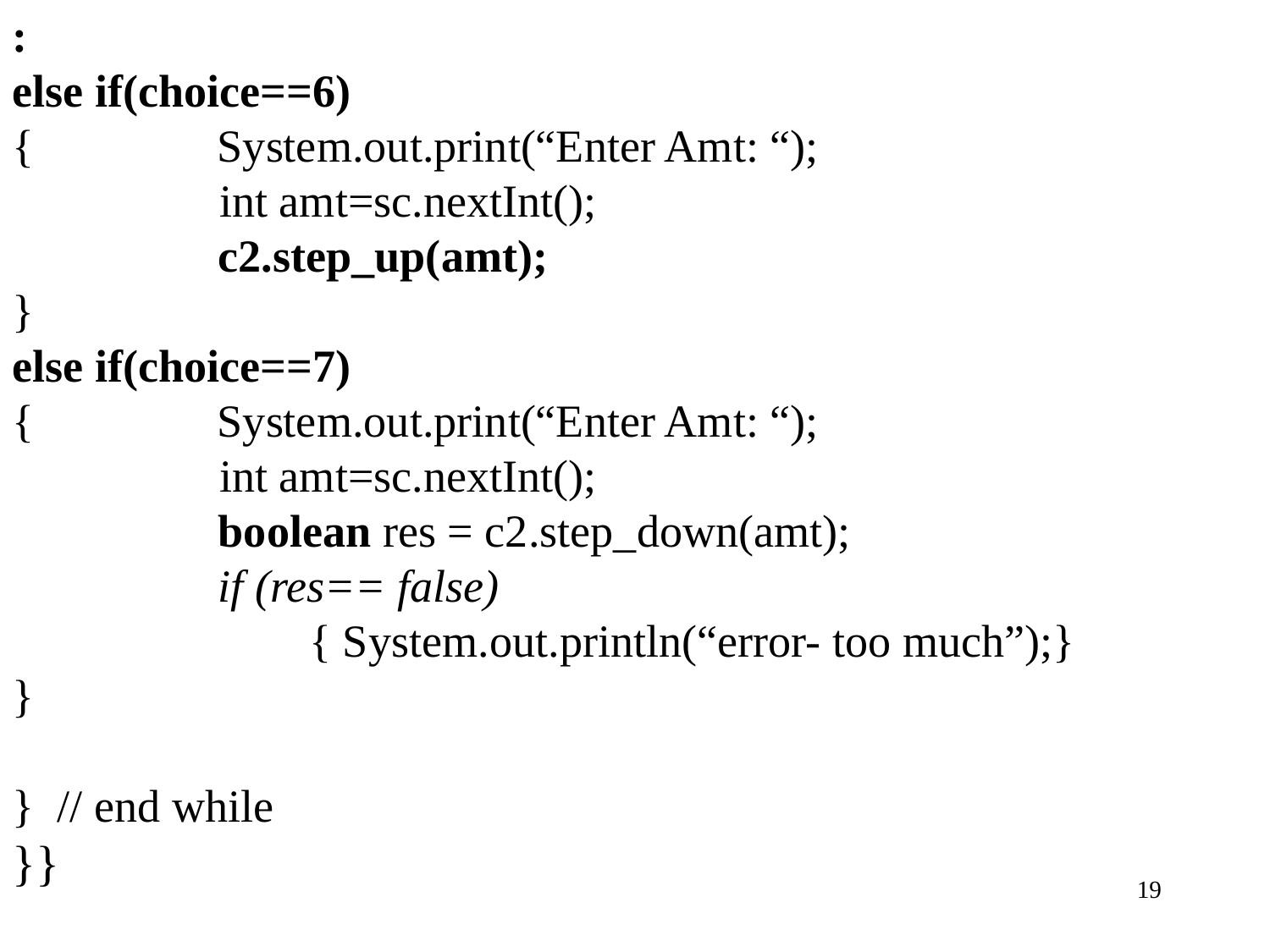

:
else if(choice==6)
{                System.out.print(“Enter Amt: “);
	       int amt=sc.nextInt();
                  c2.step_up(amt);
}
else if(choice==7)
{                System.out.print(“Enter Amt: “);
	       int amt=sc.nextInt();
                  boolean res = c2.step_down(amt);
                  if (res== false)
                          { System.out.println(“error- too much”);}
}

}  // end while
}}
19